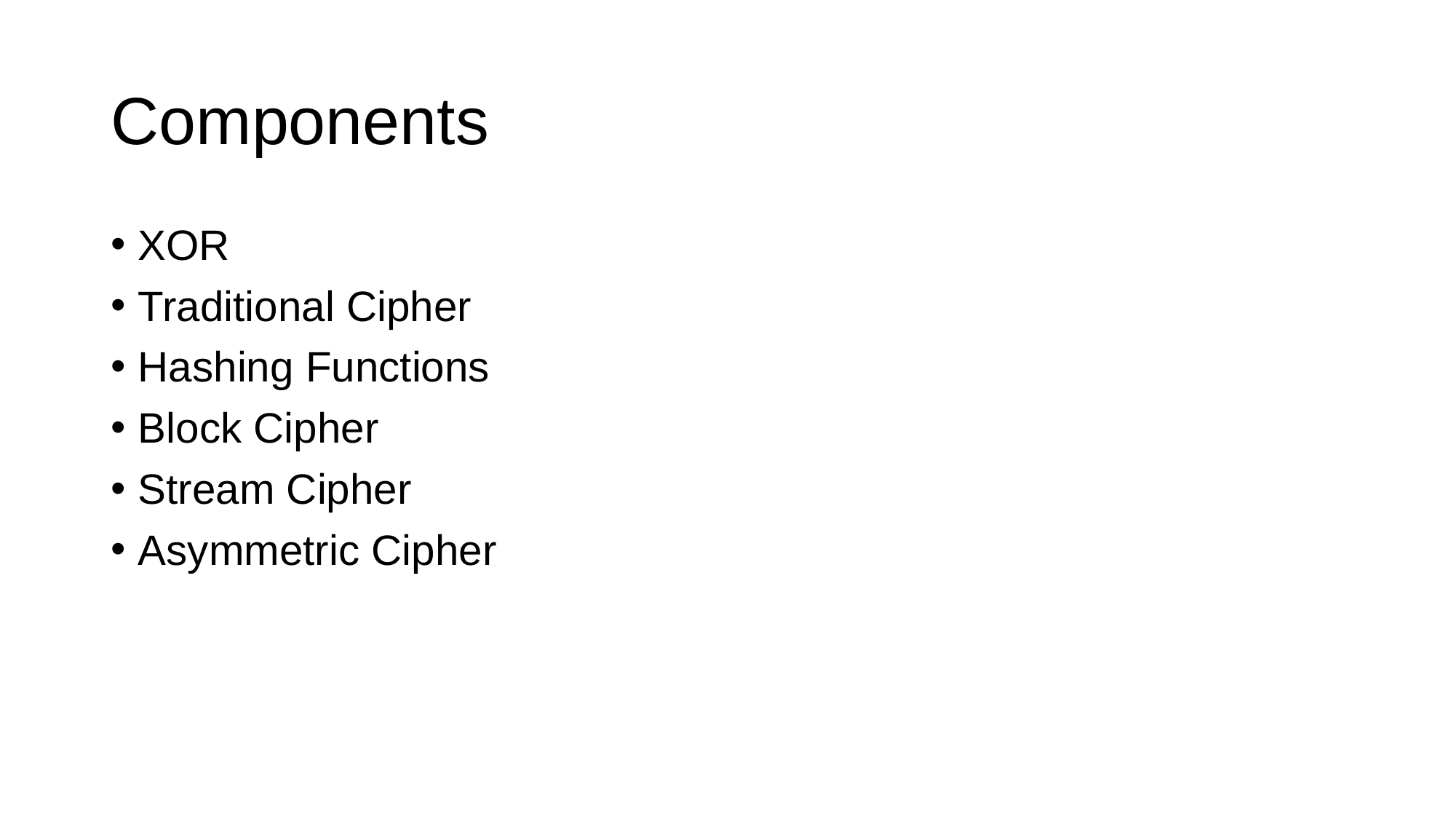

# Components
XOR
Traditional Cipher
Hashing Functions
Block Cipher
Stream Cipher
Asymmetric Cipher